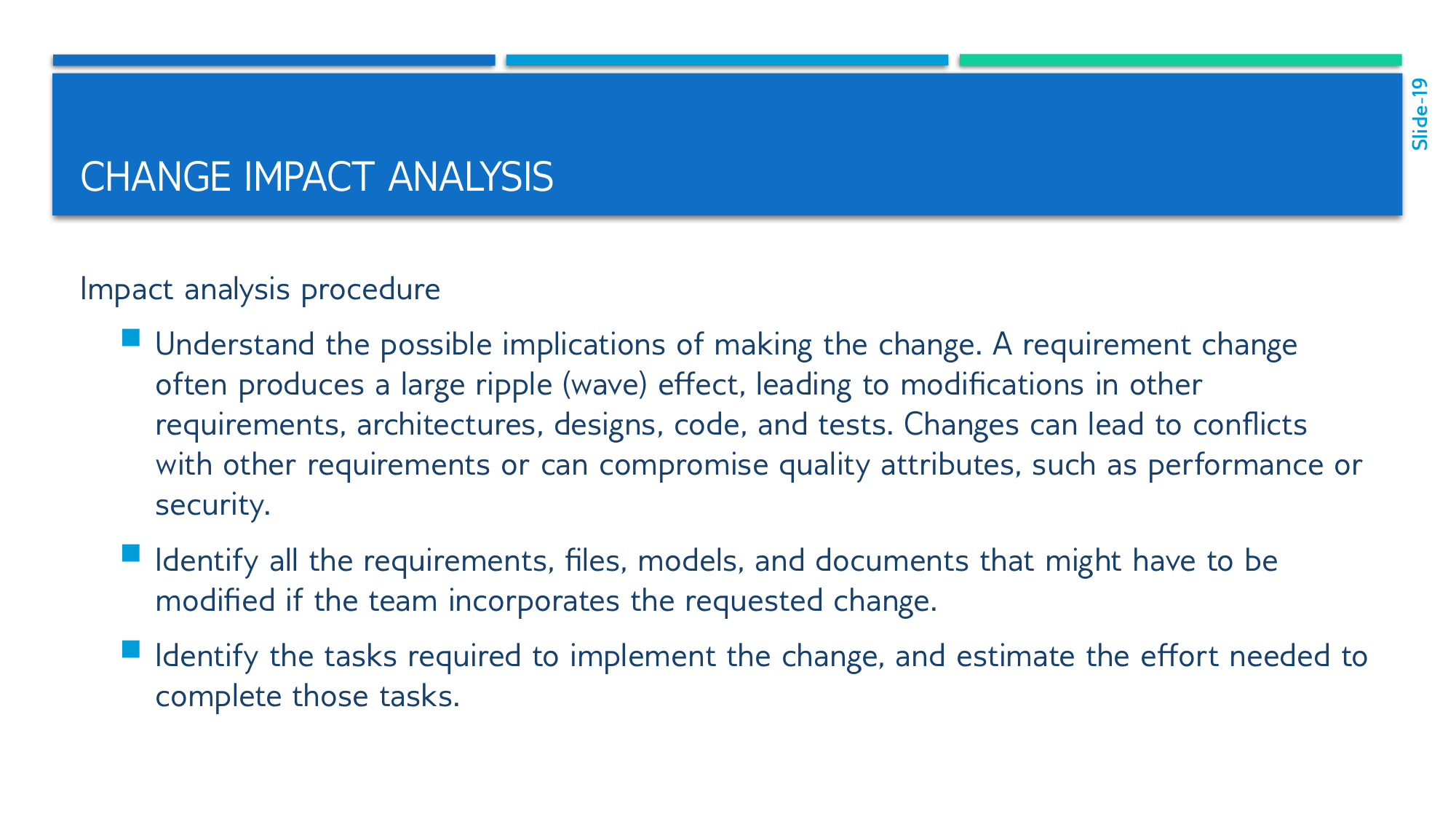

Slide-19
# Change impact analysis
Impact analysis procedure
Understand the possible implications of making the change. A requirement change
often produces a large ripple (wave) effect, leading to modifications in other requirements, architectures, designs, code, and tests. Changes can lead to conflicts with other requirements or can compromise quality attributes, such as performance or security.
Identify all the requirements, files, models, and documents that might have to be modified if the team incorporates the requested change.
Identify the tasks required to implement the change, and estimate the effort needed to complete those tasks.